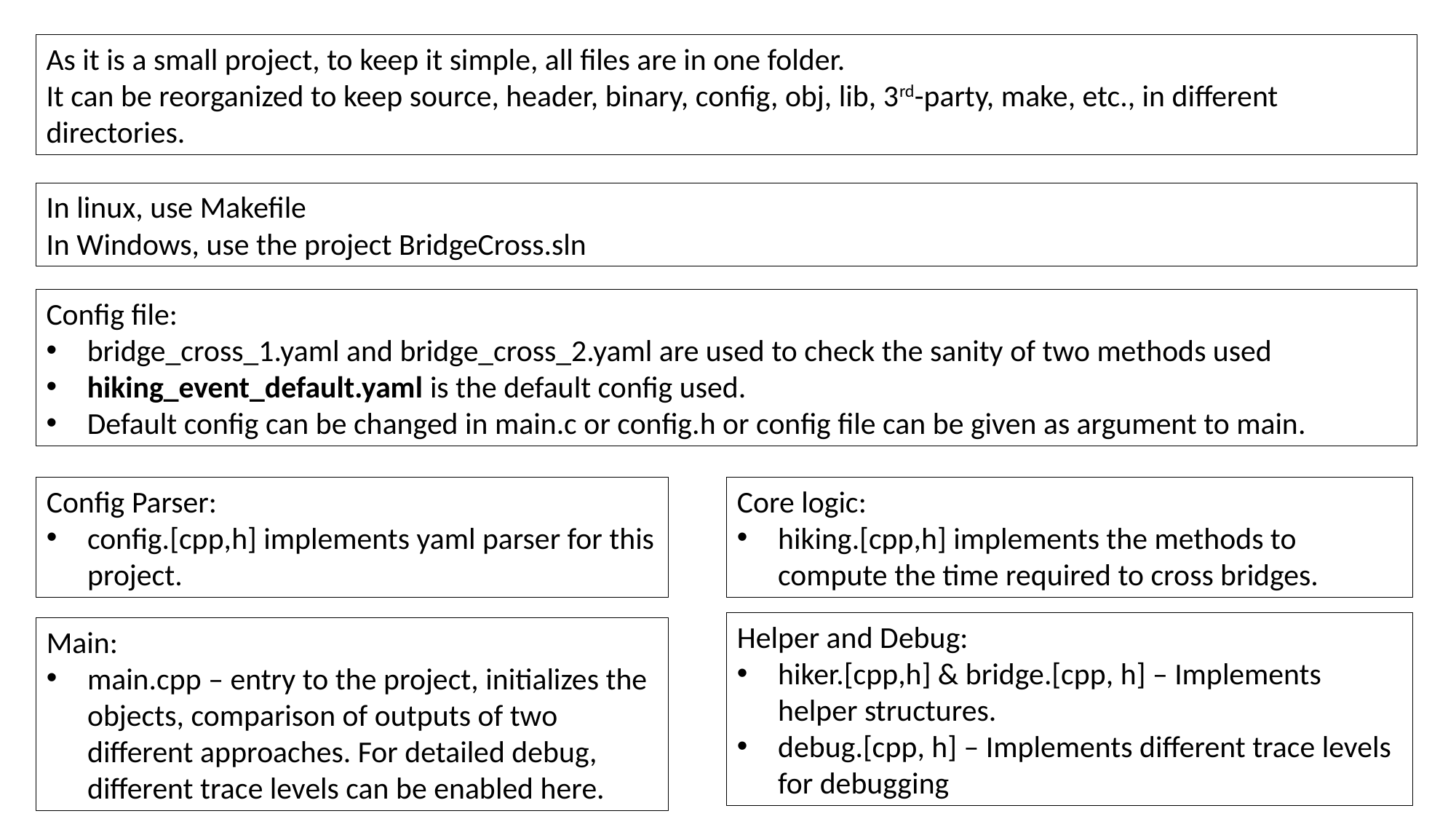

As it is a small project, to keep it simple, all files are in one folder.
It can be reorganized to keep source, header, binary, config, obj, lib, 3rd-party, make, etc., in different directories.
In linux, use Makefile
In Windows, use the project BridgeCross.sln
Config file:
bridge_cross_1.yaml and bridge_cross_2.yaml are used to check the sanity of two methods used
hiking_event_default.yaml is the default config used.
Default config can be changed in main.c or config.h or config file can be given as argument to main.
Config Parser:
config.[cpp,h] implements yaml parser for this project.
Core logic:
hiking.[cpp,h] implements the methods to compute the time required to cross bridges.
Helper and Debug:
hiker.[cpp,h] & bridge.[cpp, h] – Implements helper structures.
debug.[cpp, h] – Implements different trace levels for debugging
Main:
main.cpp – entry to the project, initializes the objects, comparison of outputs of two different approaches. For detailed debug, different trace levels can be enabled here.